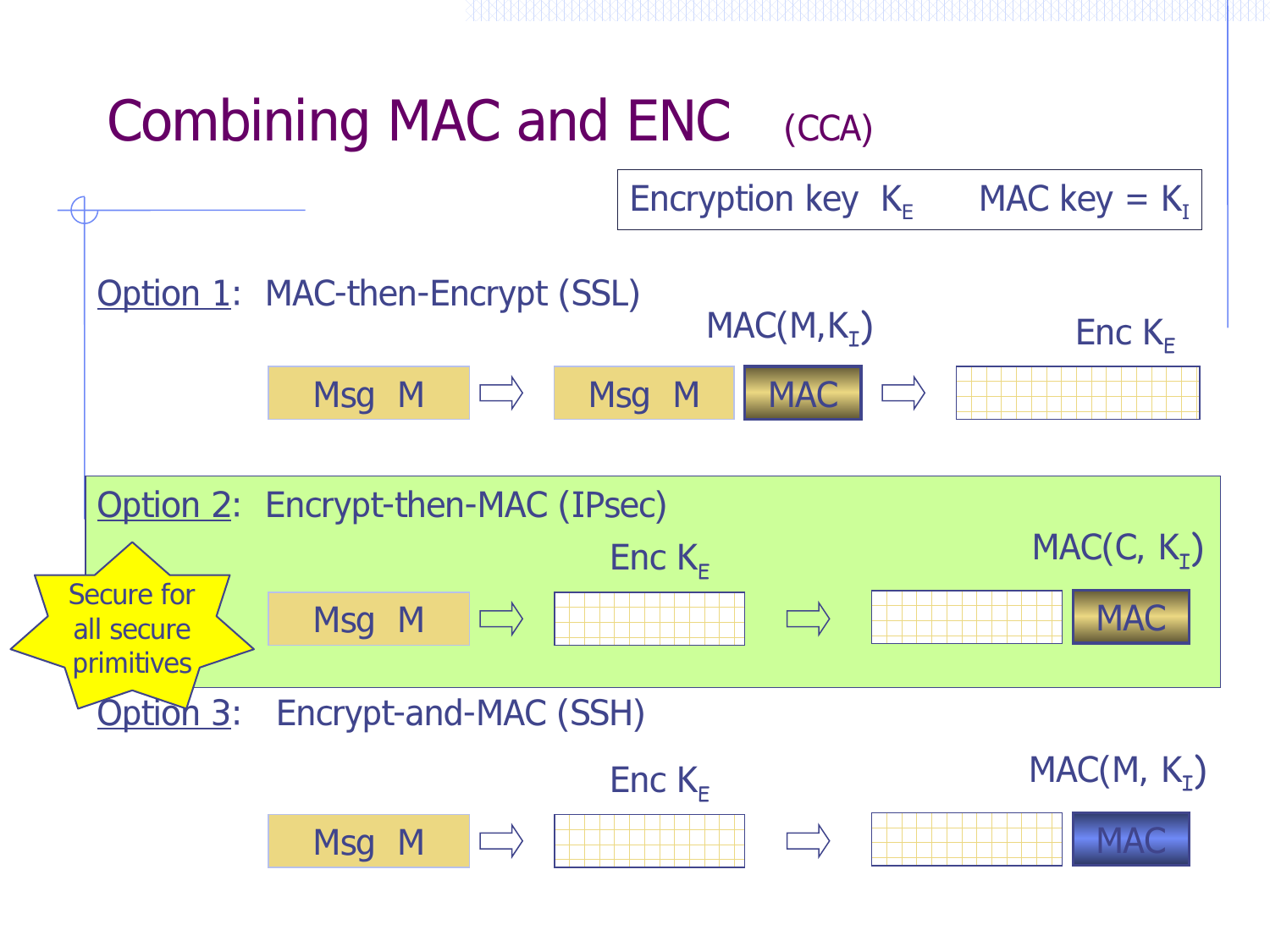

# Combining MAC and ENC   (CCA)
Encryption key  KE      MAC key = KI
Option 1:  MAC-then-Encrypt (SSL)

Option 2:  Encrypt-then-MAC (IPsec)

Option 3:   Encrypt-and-MAC (SSH)
MAC(M,KI)
Enc KE
Msg  M
Msg  M
MAC

MAC(C, KI)
Enc KE
Secure for
all secure
primitives
MAC

Msg  M

MAC(M, KI)
Enc KE
MAC

Msg  M